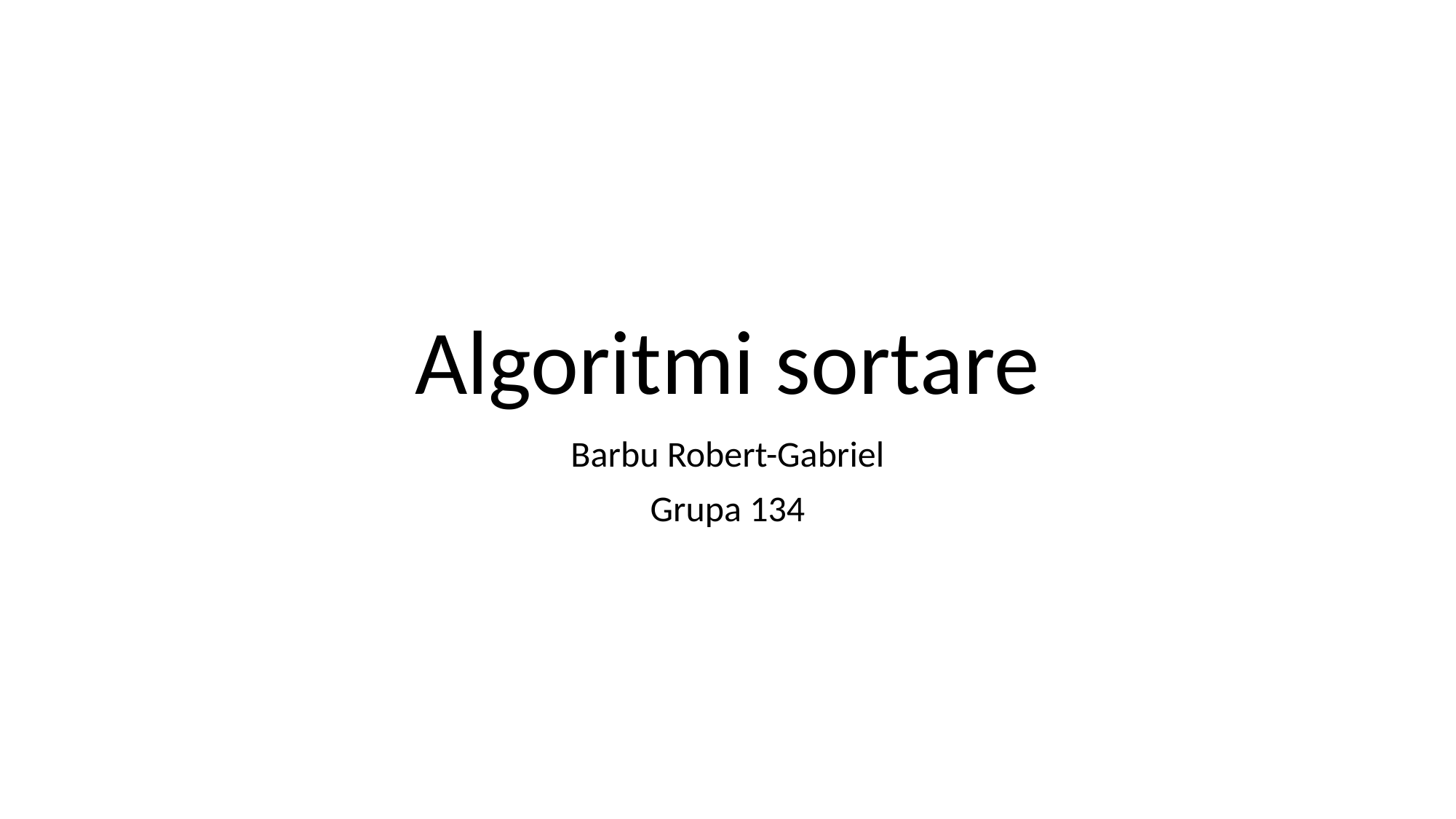

# Algoritmi sortare
Barbu Robert-Gabriel
Grupa 134